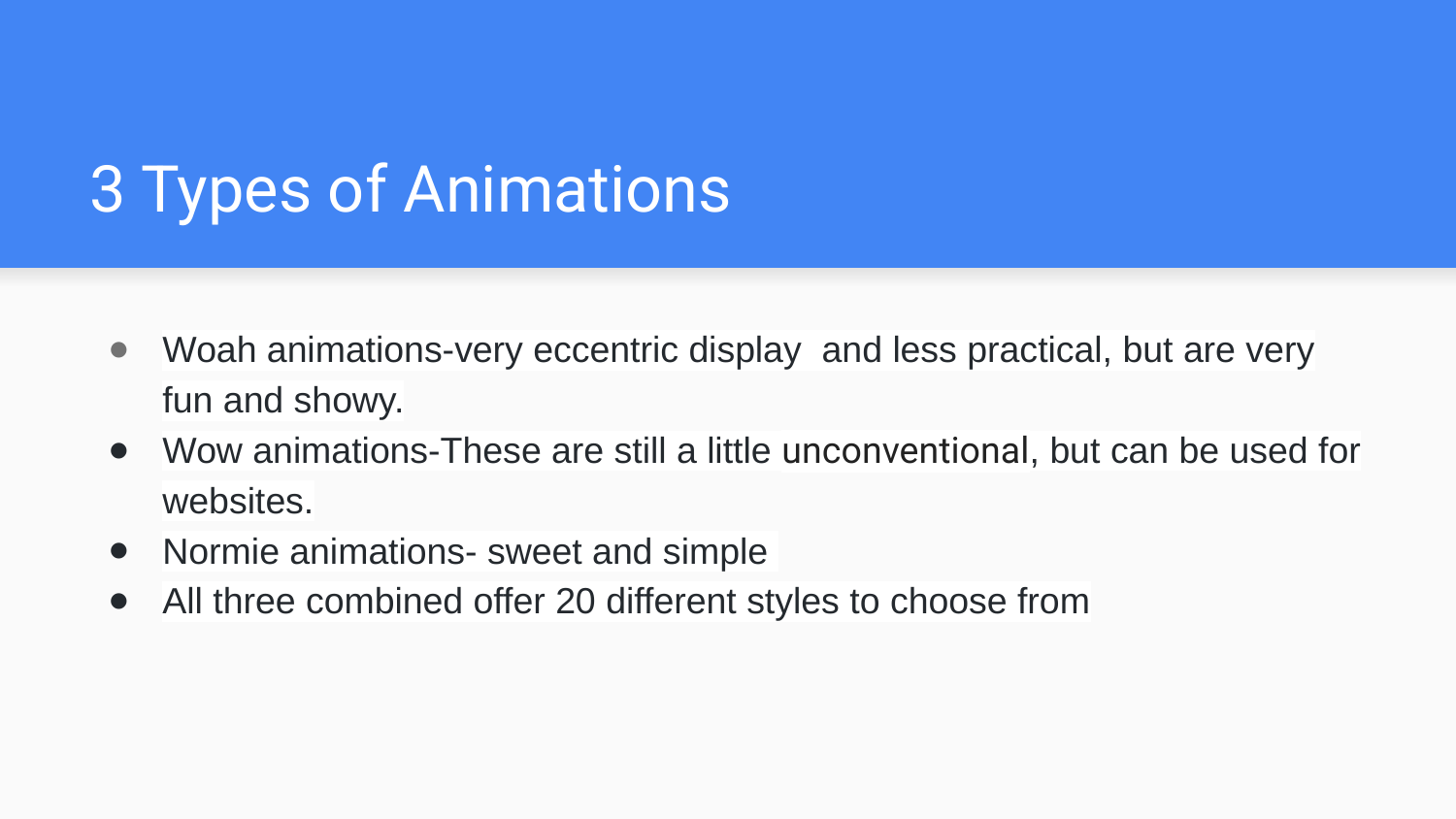

# 3 Types of Animations
Woah animations-very eccentric display  and less practical, but are very fun and showy.
Wow animations-These are still a little unconventional, but can be used for websites.
Normie animations- sweet and simple
All three combined offer 20 different styles to choose from